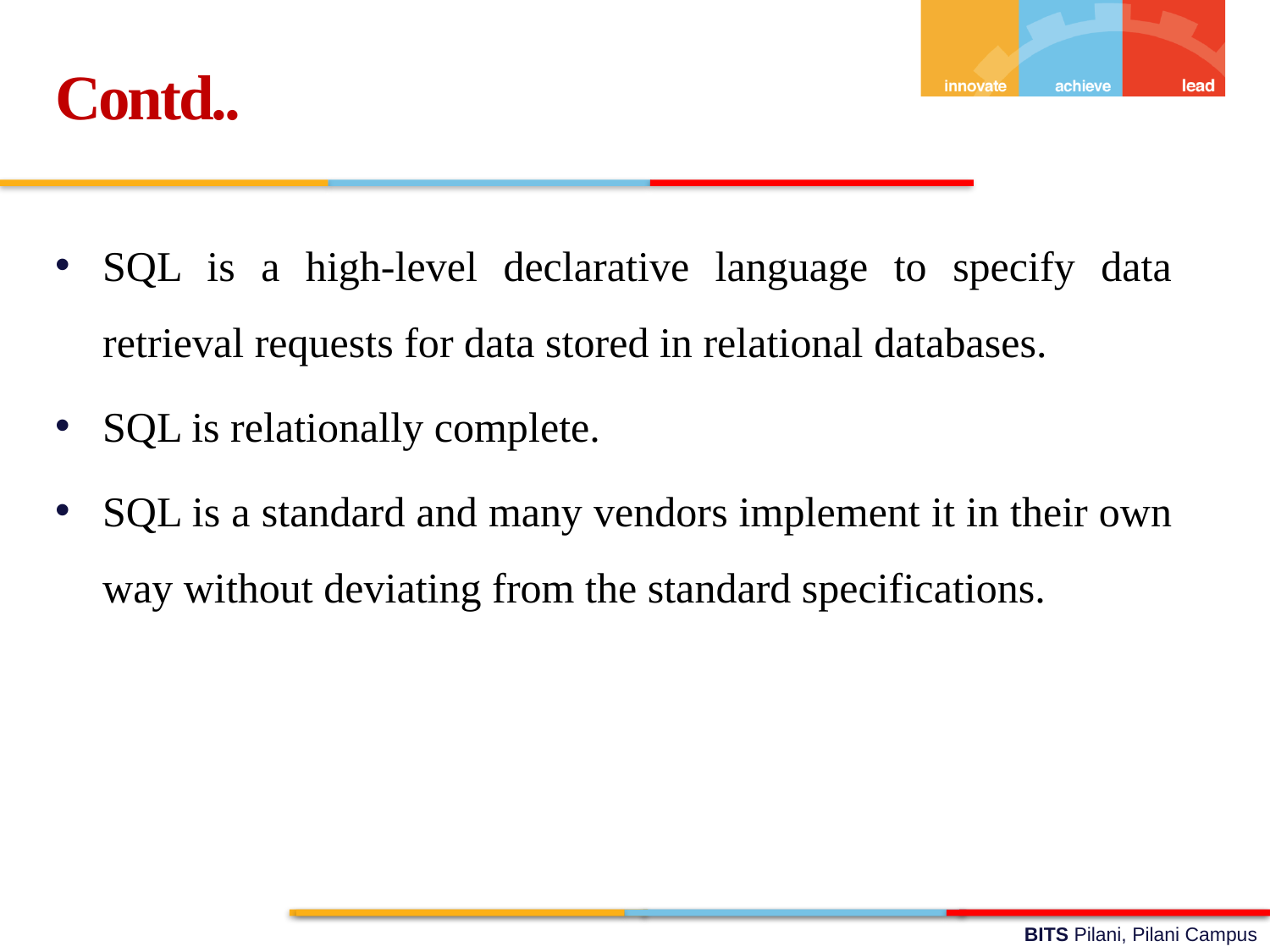

Contd..
SQL is a high-level declarative language to specify data retrieval requests for data stored in relational databases.
SQL is relationally complete.
SQL is a standard and many vendors implement it in their own way without deviating from the standard specifications.